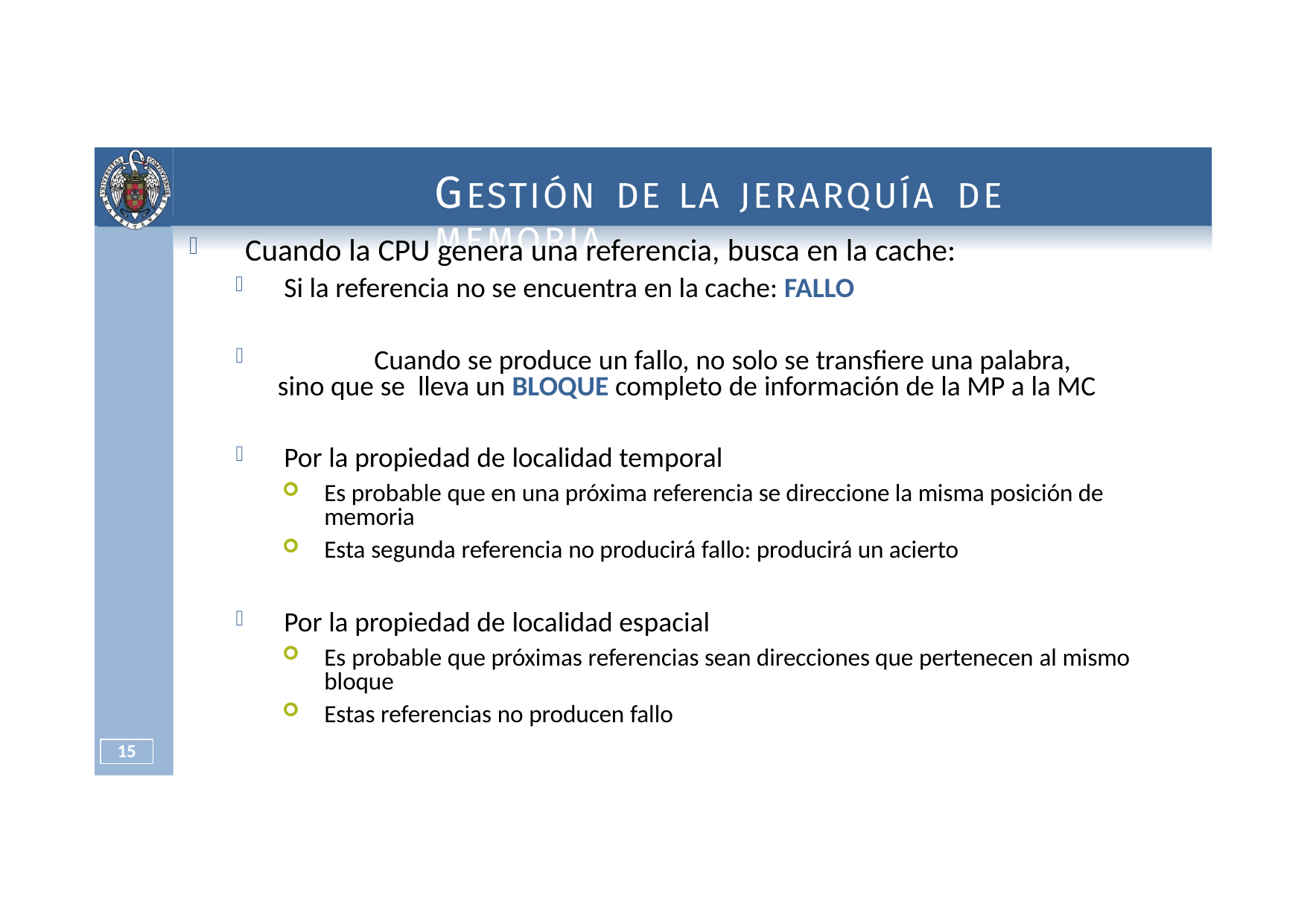

# GESTIÓN	DE	LA	JERARQUÍA	DE	MEMORIA
Cuando la CPU genera una referencia, busca en la cache:
Si la referencia no se encuentra en la cache: FALLO

	Cuando se produce un fallo, no solo se transfiere una palabra, sino que se  lleva un BLOQUE completo de información de la MP a la MC

Por la propiedad de localidad temporal
Es probable que en una próxima referencia se direccione la misma posición de  memoria
Esta segunda referencia no producirá fallo: producirá un acierto

Por la propiedad de localidad espacial
Es probable que próximas referencias sean direcciones que pertenecen al mismo  bloque
Estas referencias no producen fallo

15